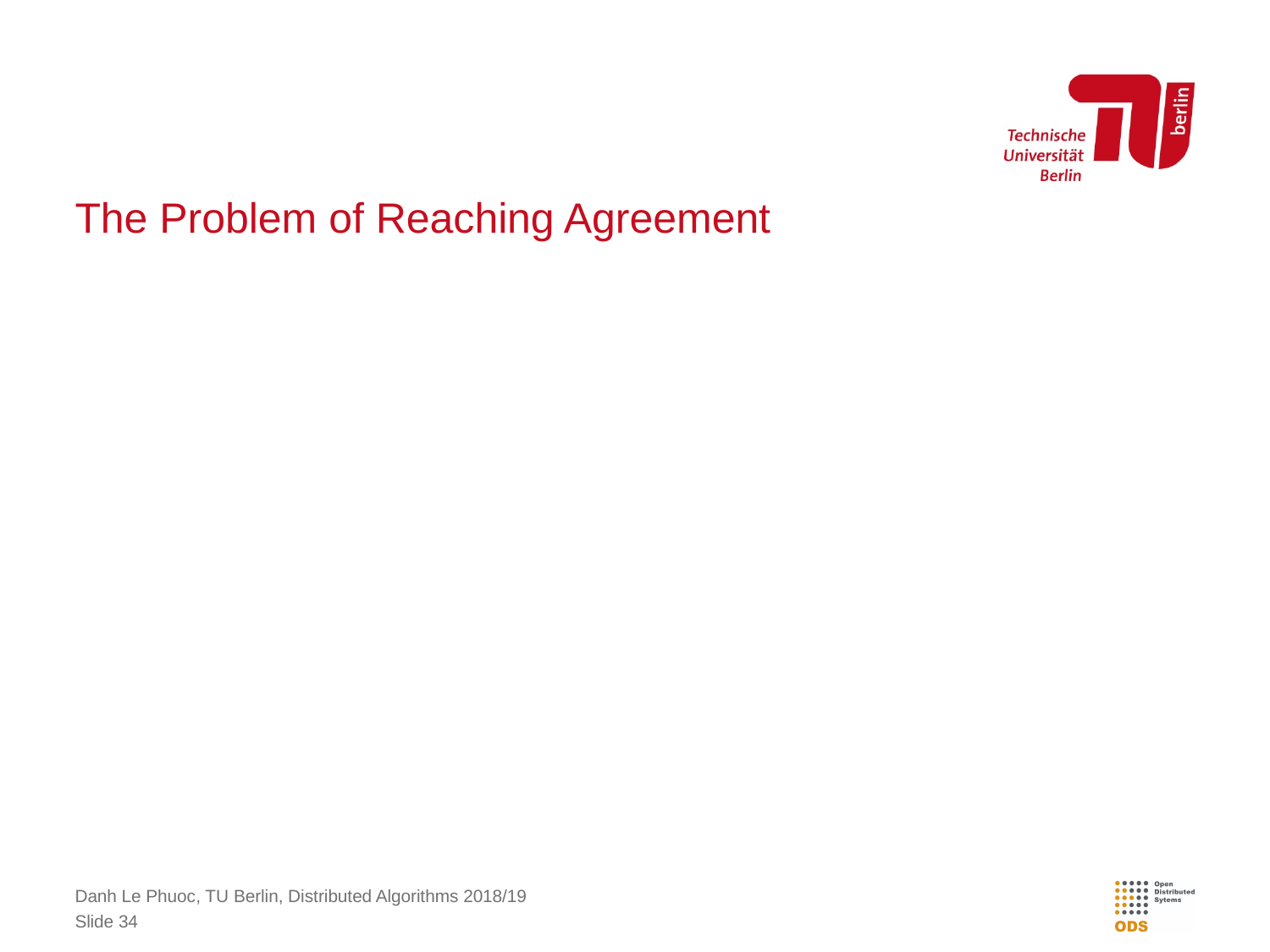

# The Problem of Reaching Agreement
Danh Le Phuoc, TU Berlin, Distributed Algorithms 2018/19
Slide 34